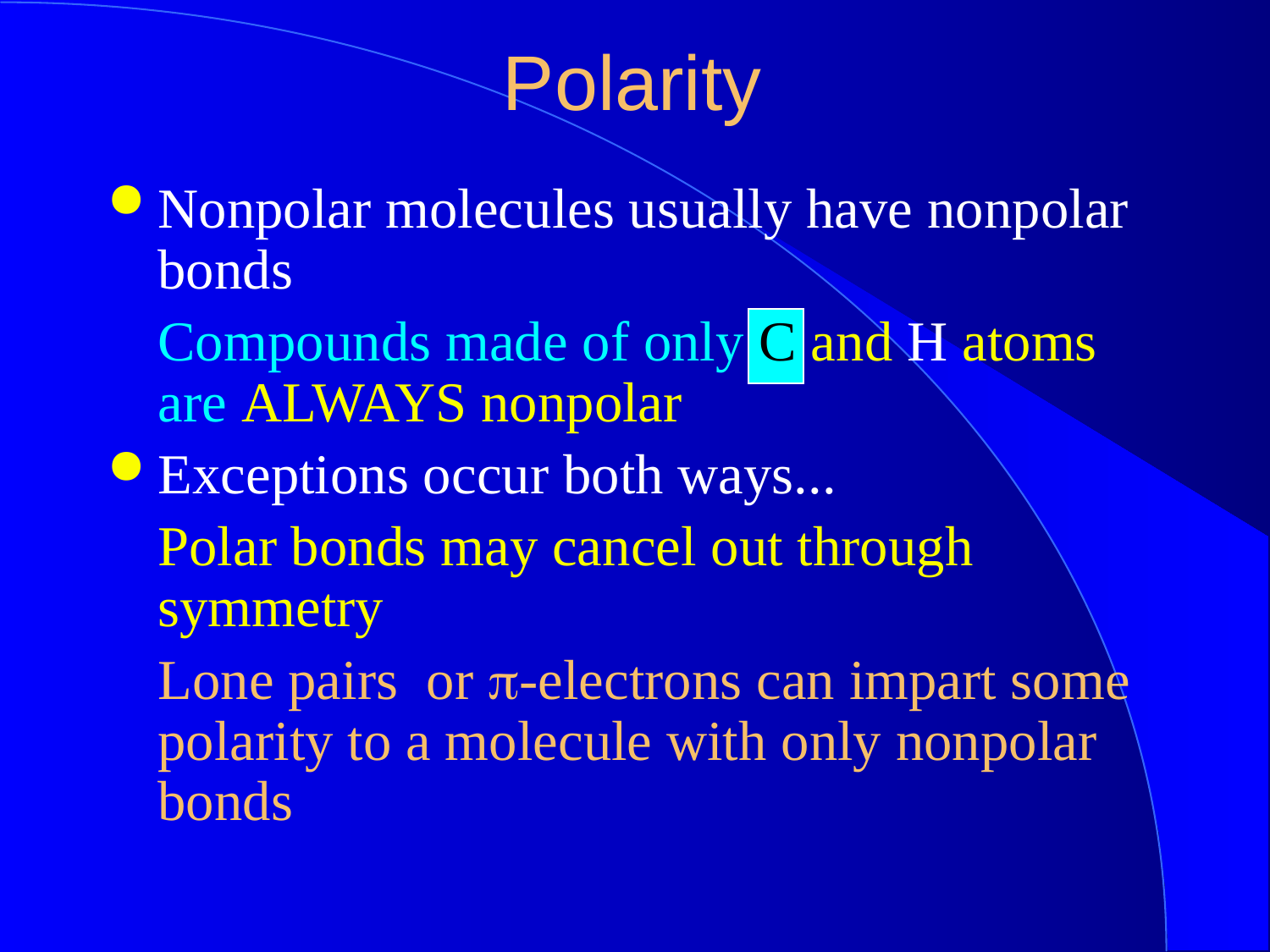

Polarity
Nonpolar molecules usually have nonpolar bonds
Compounds made of only C and H atoms are ALWAYS nonpolar
Exceptions occur both ways...
Polar bonds may cancel out through symmetry
Lone pairs  or π-electrons can impart some polarity to a molecule with only nonpolar bonds